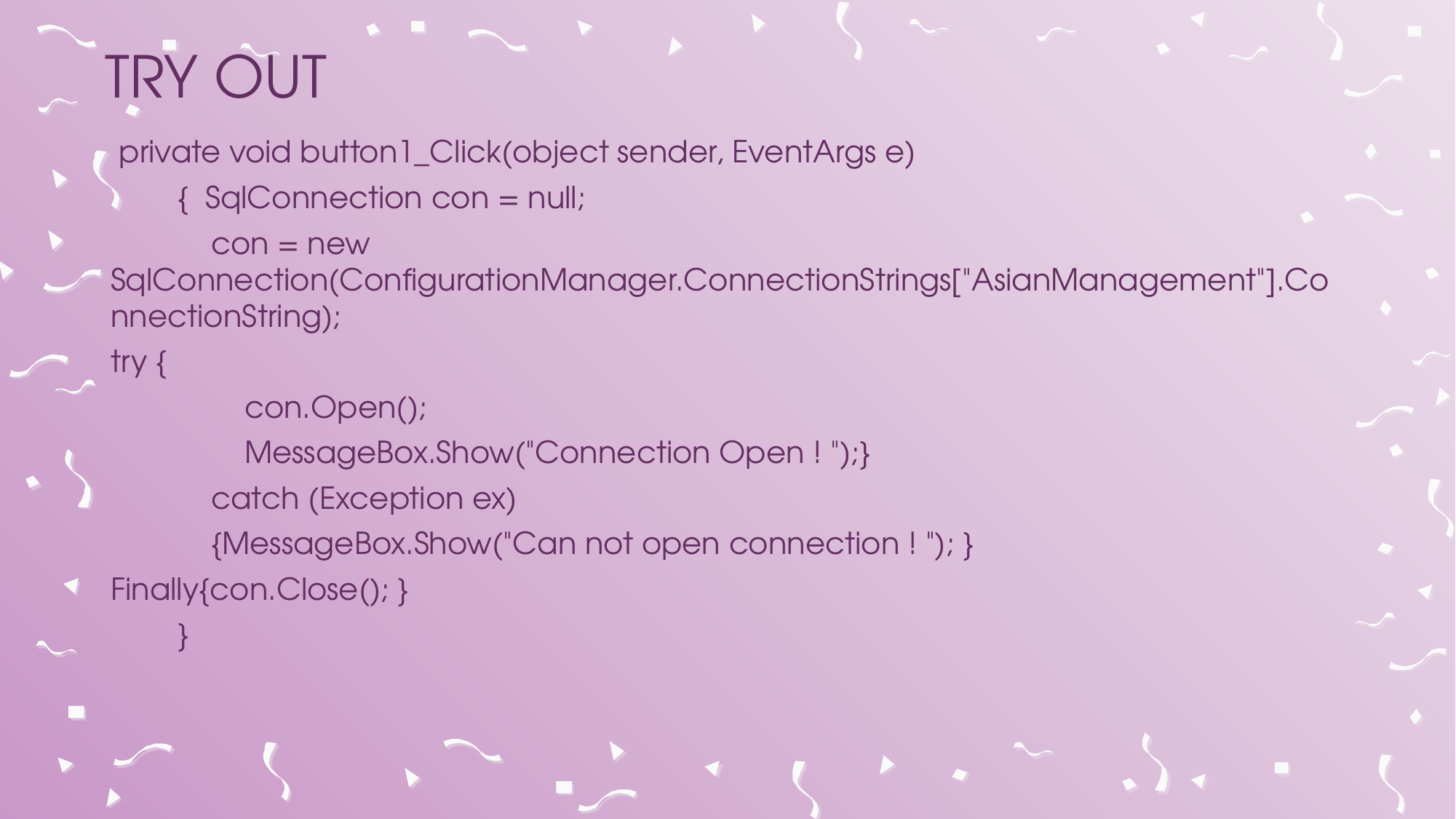

# Try Out
 private void button1_Click(object sender, EventArgs e)
        {  SqlConnection con = null;
            con = new SqlConnection(ConfigurationManager.ConnectionStrings["AsianManagement"].ConnectionString);
try {
                con.Open();
                MessageBox.Show("Connection Open ! ");}
            catch (Exception ex)
            {MessageBox.Show("Can not open connection ! "); }
Finally{con.Close(); }
        }